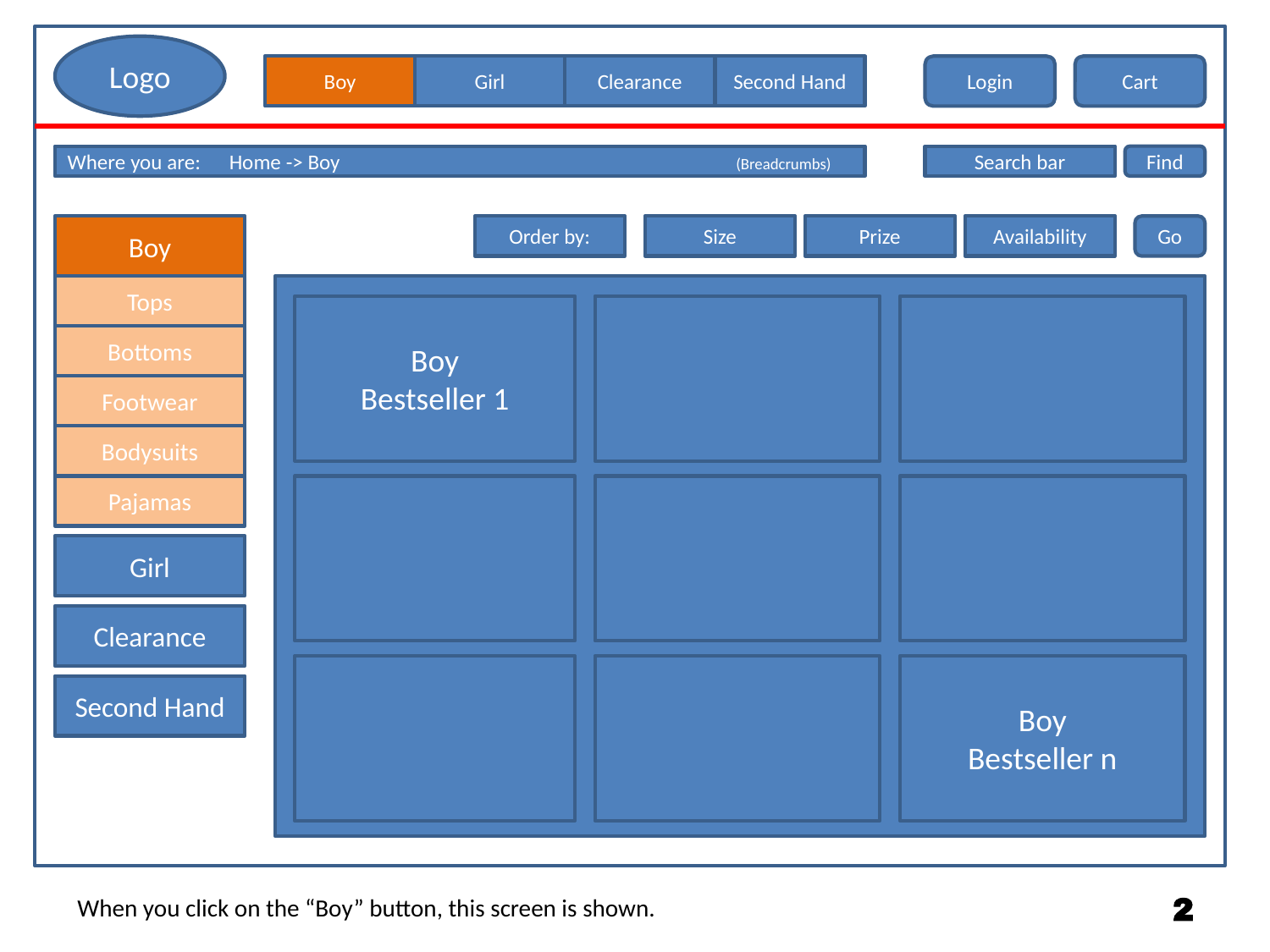

Logo
Boy
Girl
Clearance
Second Hand
Login
Cart
Where you are:	Home -> Boy	(Breadcrumbs)
Search bar
Find
Boy
Order by:
Size
Prize
Availability
Go
Tops

Boy
Bestseller 1

Bottoms
Footwear
Bodysuits
Pajamas

Girl
Clearance

Boy
Bestseller n
Second Hand
2
When you click on the “Boy” button, this screen is shown.